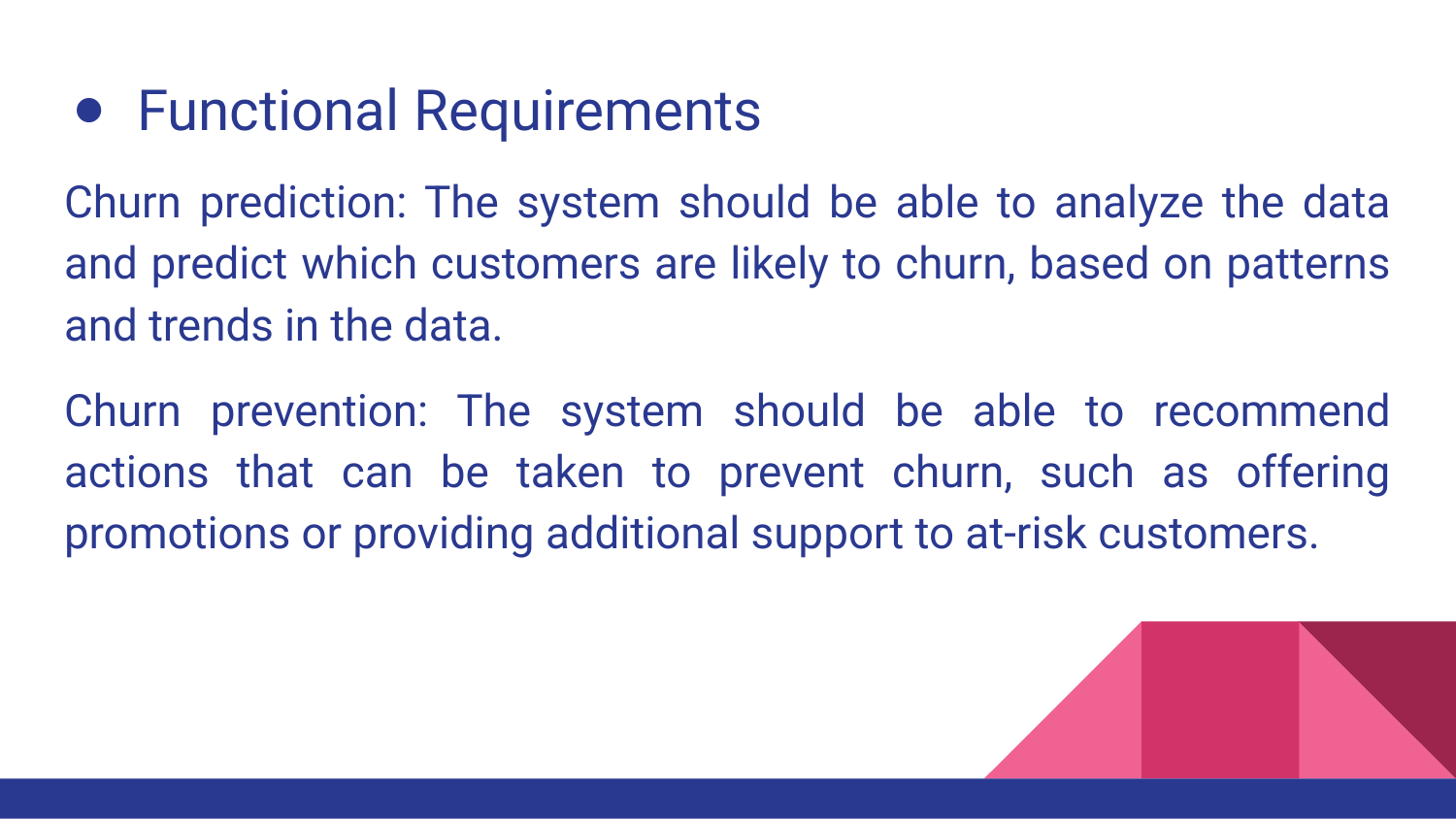

Functional Requirements
Churn prediction: The system should be able to analyze the data and predict which customers are likely to churn, based on patterns and trends in the data.
Churn prevention: The system should be able to recommend actions that can be taken to prevent churn, such as offering promotions or providing additional support to at-risk customers.